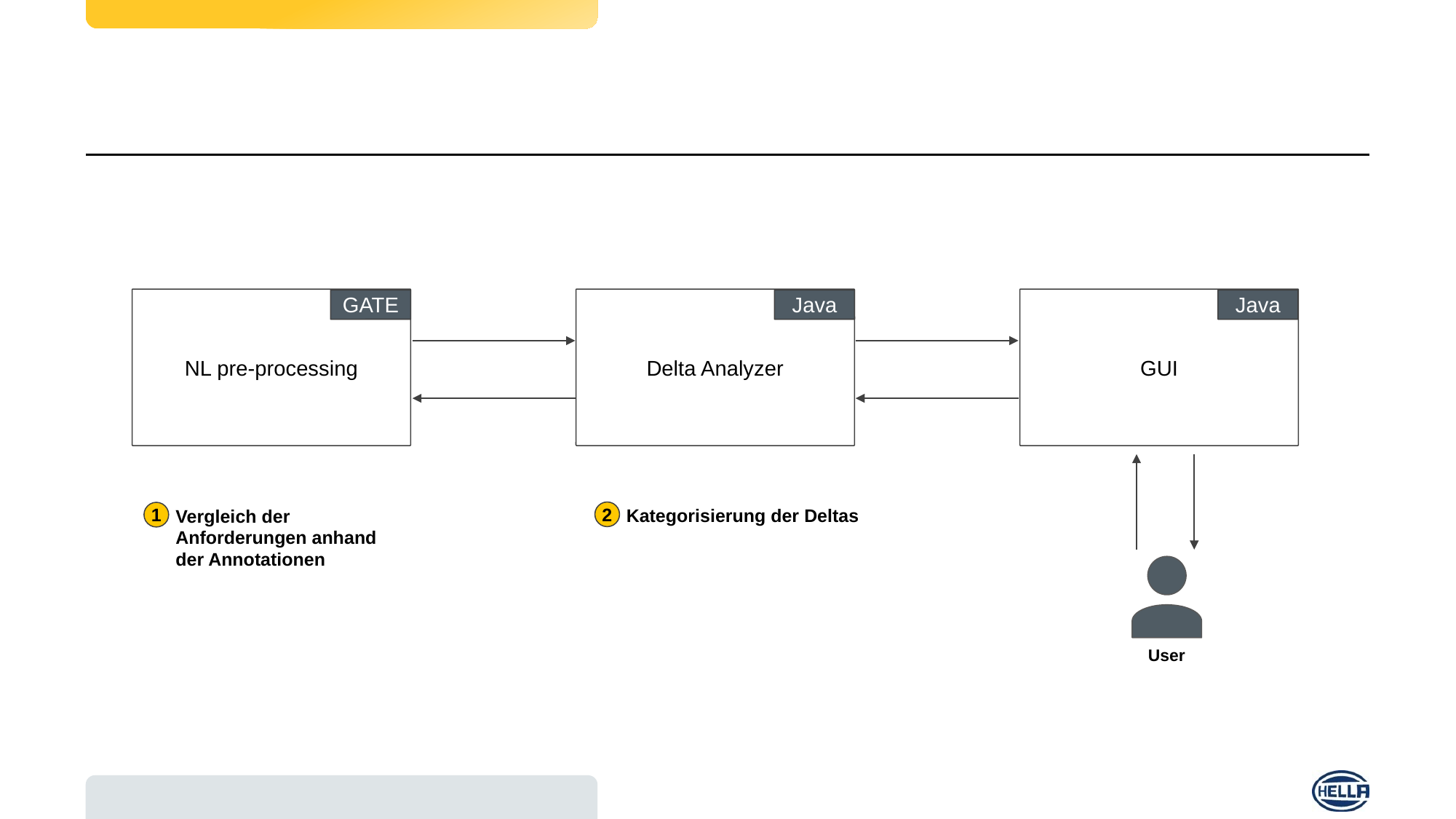

NL pre-processing
Delta Analyzer
GUI
GATE
Java
Java
2
1
Kategorisierung der Deltas
Vergleich der Anforderungen anhand der Annotationen

User